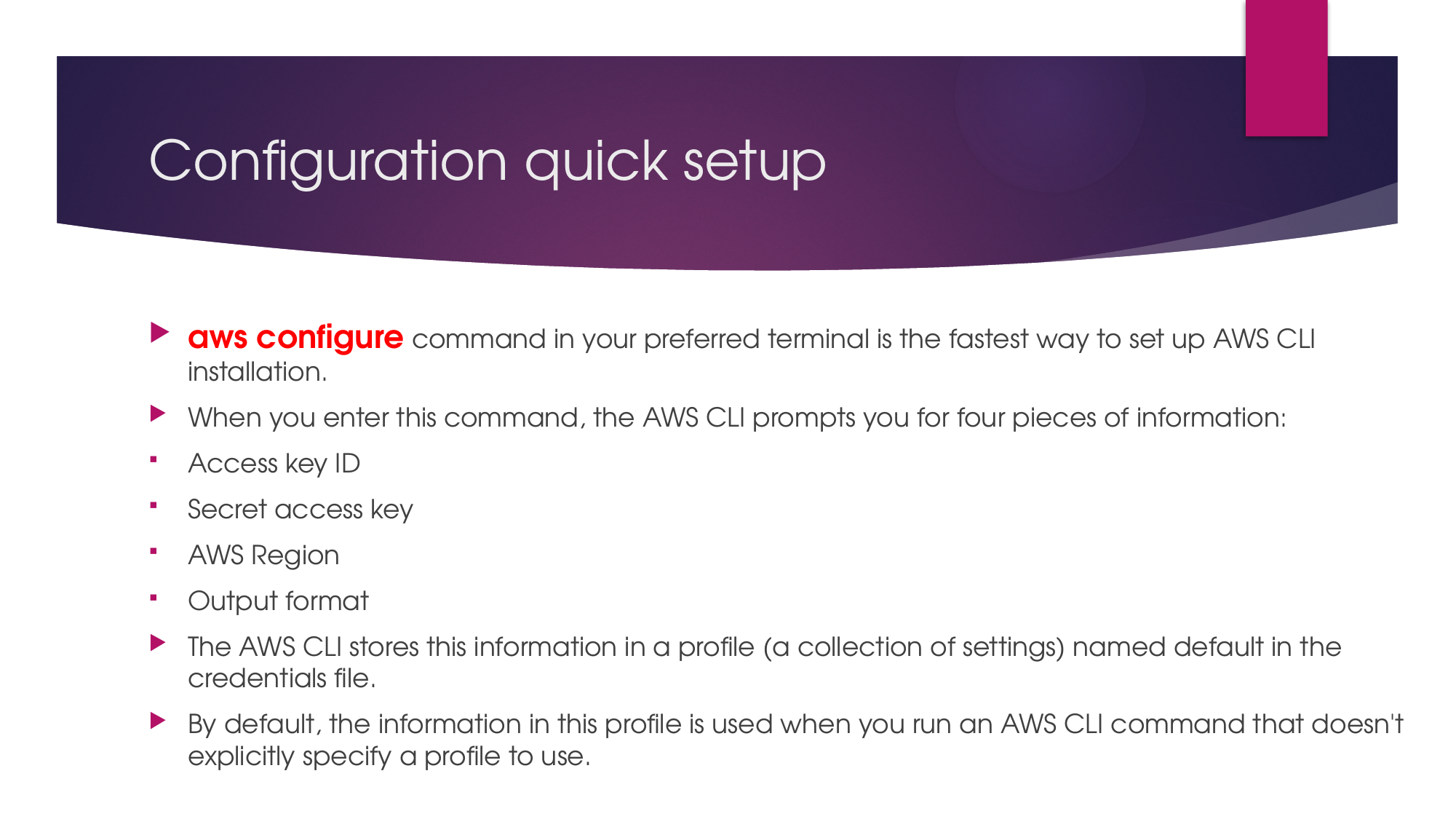

# Configuration quick setup
aws configure command in your preferred terminal is the fastest way to set up AWS CLI installation.
When you enter this command, the AWS CLI prompts you for four pieces of information:
Access key ID
Secret access key
AWS Region
Output format
The AWS CLI stores this information in a profile (a collection of settings) named default in the credentials file.
By default, the information in this profile is used when you run an AWS CLI command that doesn't explicitly specify a profile to use.